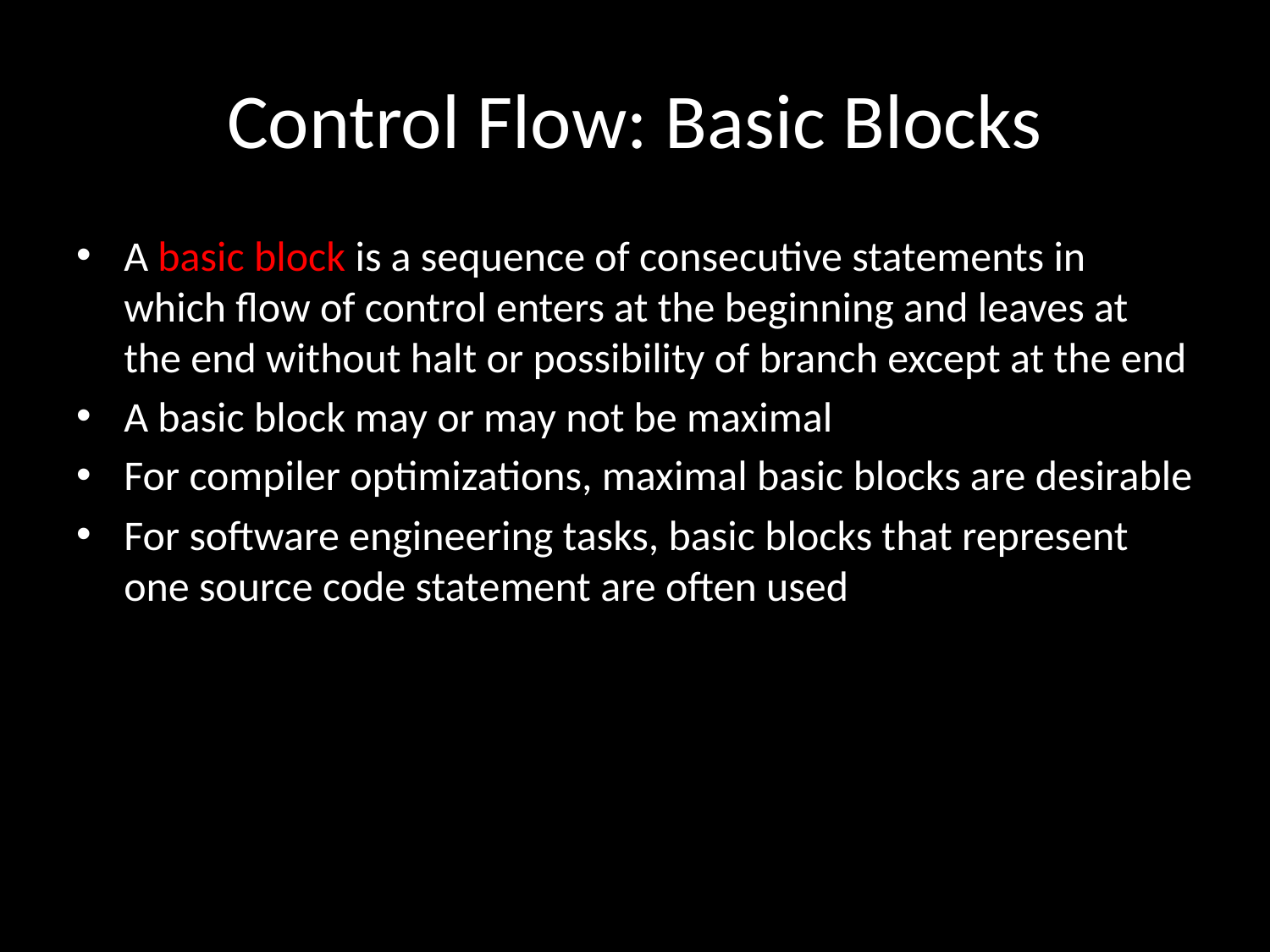

# Control Flow: Basic Blocks
A basic block is a sequence of consecutive statements in which flow of control enters at the beginning and leaves at the end without halt or possibility of branch except at the end
A basic block may or may not be maximal
For compiler optimizations, maximal basic blocks are desirable
For software engineering tasks, basic blocks that represent one source code statement are often used